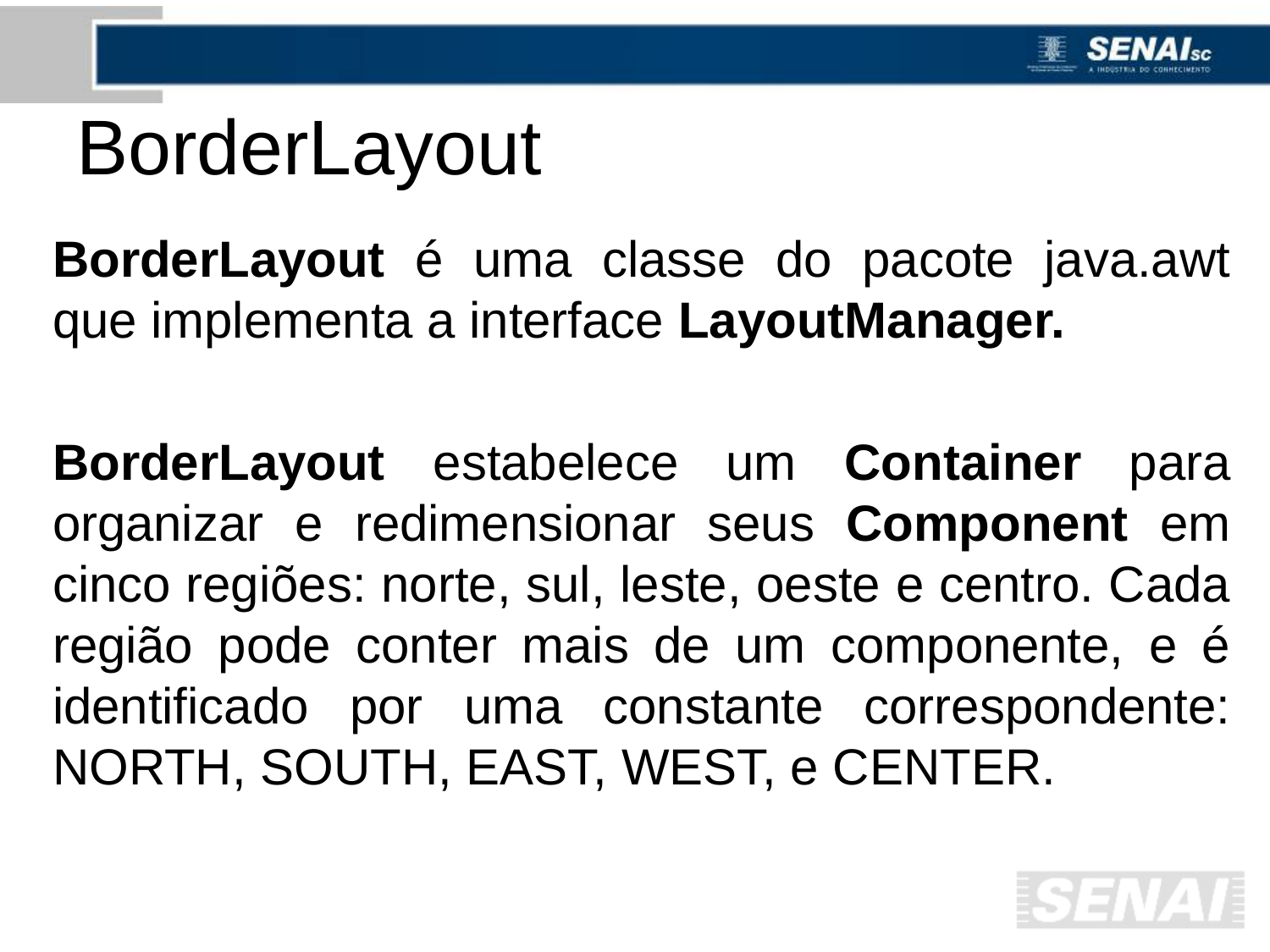

# BorderLayout
BorderLayout é uma classe do pacote java.awt que implementa a interface LayoutManager.

BorderLayout estabelece um Container para organizar e redimensionar seus Component em cinco regiões: norte, sul, leste, oeste e centro. Cada região pode conter mais de um componente, e é identificado por uma constante correspondente: NORTH, SOUTH, EAST, WEST, e CENTER.